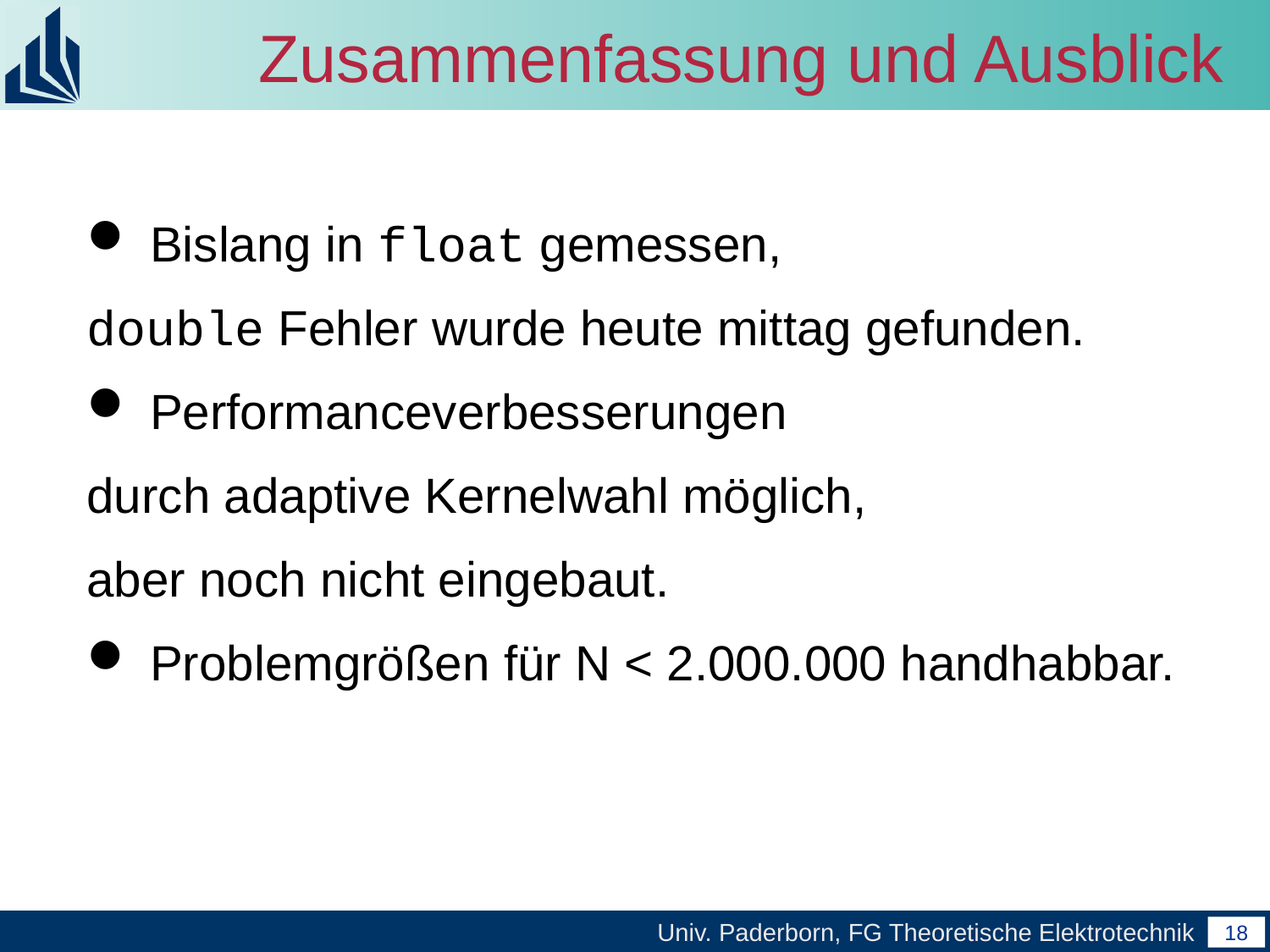

# Zusammenfassung und Ausblick
 Bislang in float gemessen,
double Fehler wurde heute mittag gefunden.
 Performanceverbesserungen
durch adaptive Kernelwahl möglich,
aber noch nicht eingebaut.
 Problemgrößen für N < 2.000.000 handhabbar.